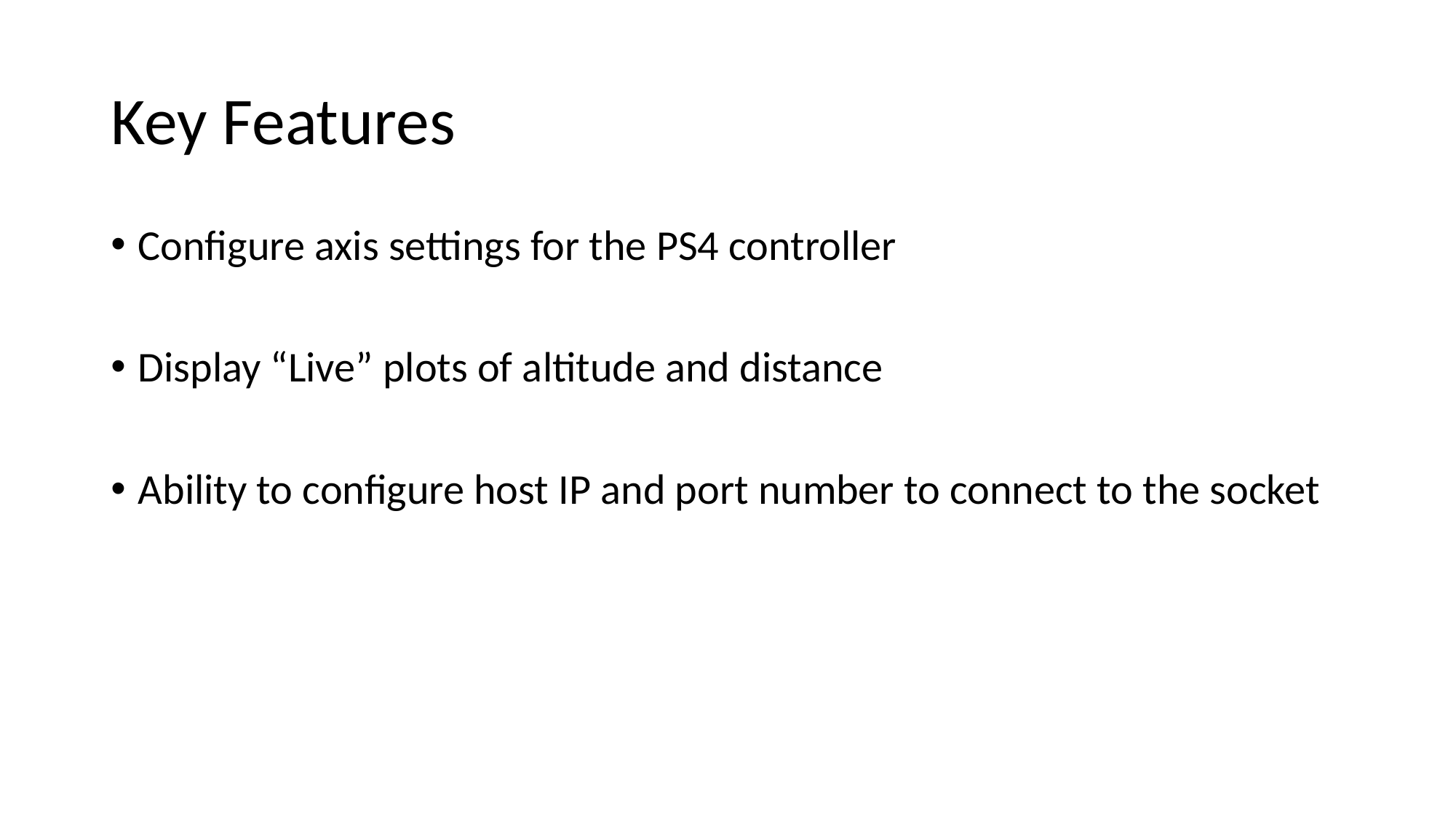

# Key Features
Configure axis settings for the PS4 controller

Display “Live” plots of altitude and distance

Ability to configure host IP and port number to connect to the socket